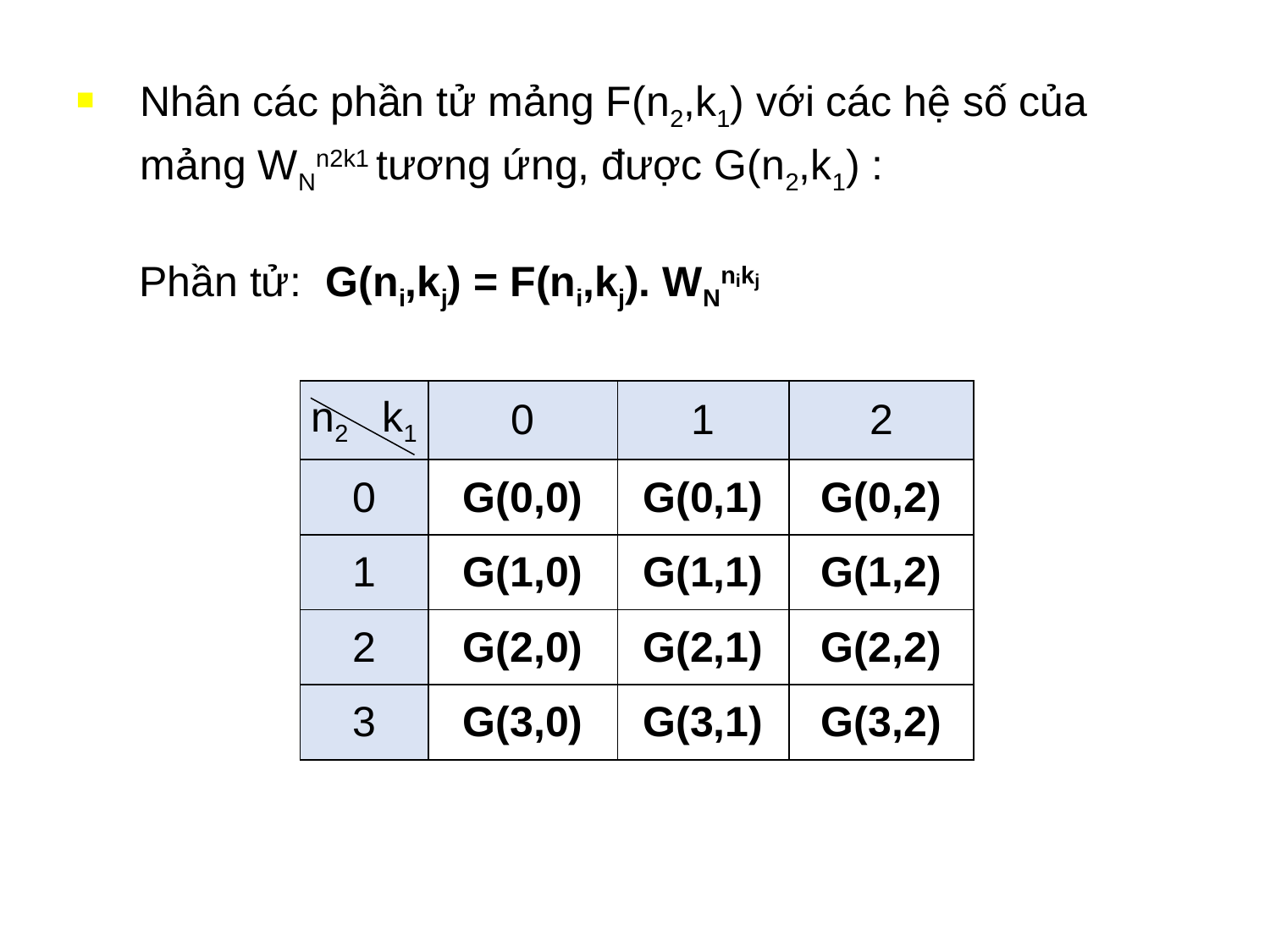

Nhân các phần tử mảng F(n2,k1) với các hệ số của mảng WNn2k1 tương ứng, được G(n2,k1) :
Phần tử:  G(ni,kj) = F(ni,kj). WNnikj
| n2 k1 | 0 | 1 | 2 |
| --- | --- | --- | --- |
| 0 | G(0,0) | G(0,1) | G(0,2) |
| 1 | G(1,0) | G(1,1) | G(1,2) |
| 2 | G(2,0) | G(2,1) | G(2,2) |
| 3 | G(3,0) | G(3,1) | G(3,2) |